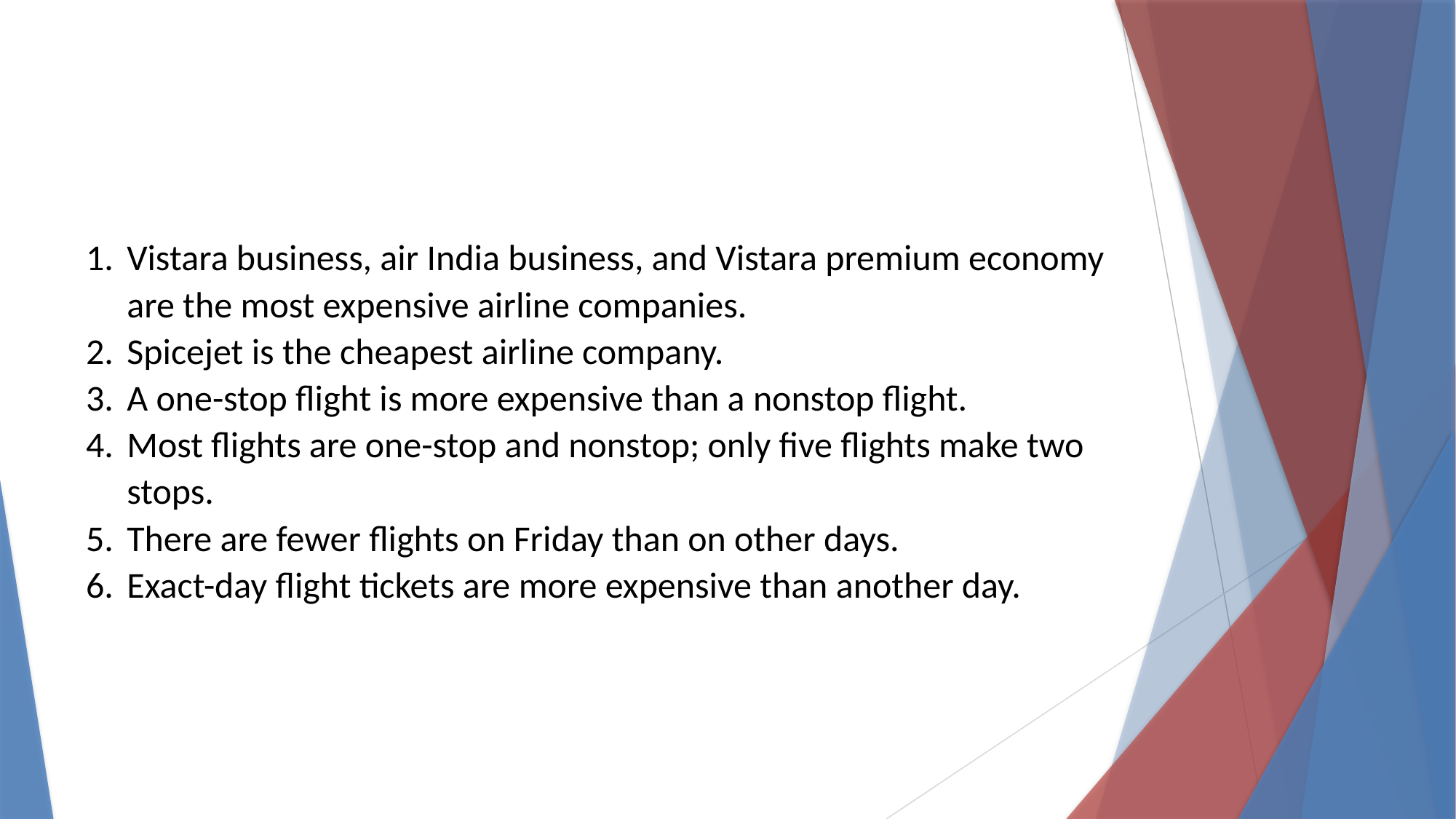

Vistara business, air India business, and Vistara premium economy are the most expensive airline companies.
Spicejet is the cheapest airline company.
A one-stop flight is more expensive than a nonstop flight.
Most flights are one-stop and nonstop; only five flights make two stops.
There are fewer flights on Friday than on other days.
Exact-day flight tickets are more expensive than another day.